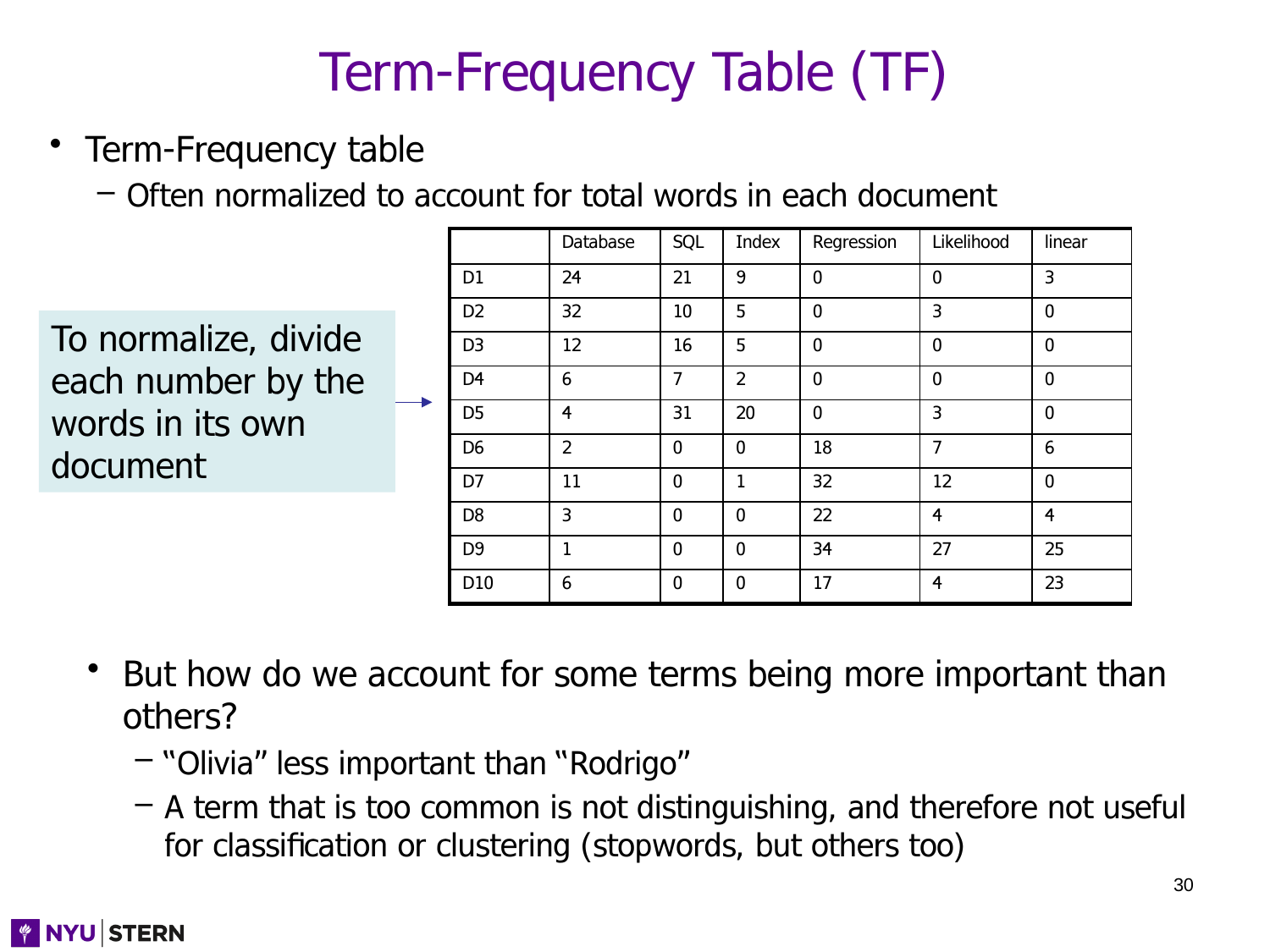

# Term-Frequency Table (TF)
Term-Frequency table
Often normalized to account for total words in each document
|  | Database | SQL | Index | Regression | Likelihood | linear |
| --- | --- | --- | --- | --- | --- | --- |
| D1 | 24 | 21 | 9 | 0 | 0 | 3 |
| D2 | 32 | 10 | 5 | 0 | 3 | 0 |
| D3 | 12 | 16 | 5 | 0 | 0 | 0 |
| D4 | 6 | 7 | 2 | 0 | 0 | 0 |
| D5 | 4 | 31 | 20 | 0 | 3 | 0 |
| D6 | 2 | 0 | 0 | 18 | 7 | 6 |
| D7 | 11 | 0 | 1 | 32 | 12 | 0 |
| D8 | 3 | 0 | 0 | 22 | 4 | 4 |
| D9 | 1 | 0 | 0 | 34 | 27 | 25 |
| D10 | 6 | 0 | 0 | 17 | 4 | 23 |
To normalize, divide each number by the words in its own document
But how do we account for some terms being more important than others?
“Olivia” less important than “Rodrigo”
A term that is too common is not distinguishing, and therefore not useful for classification or clustering (stopwords, but others too)

30